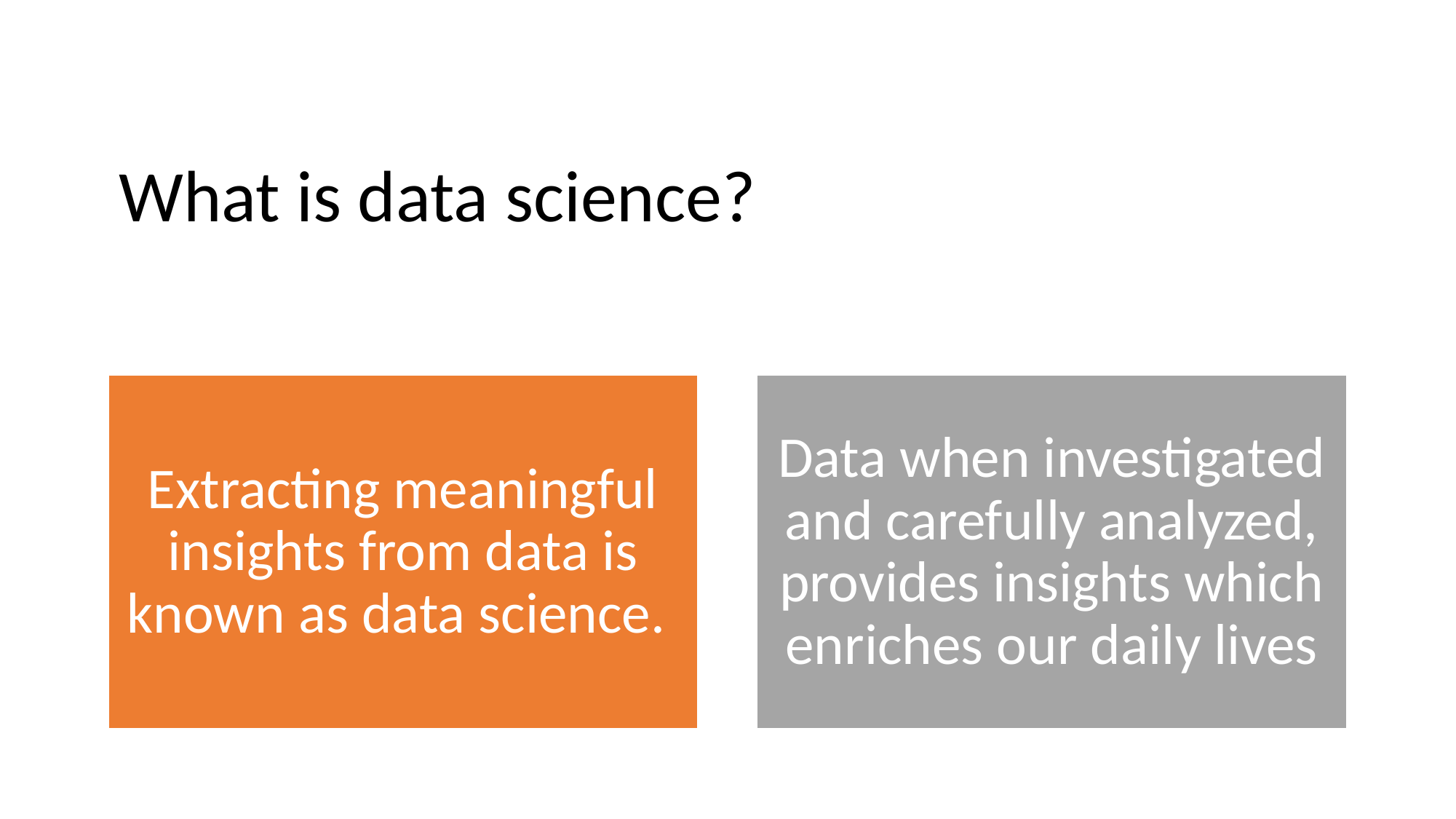

What is data science?
Extracting meaningful insights from data is known as data science.
Data when investigated and carefully analyzed, provides insights which enriches our daily lives